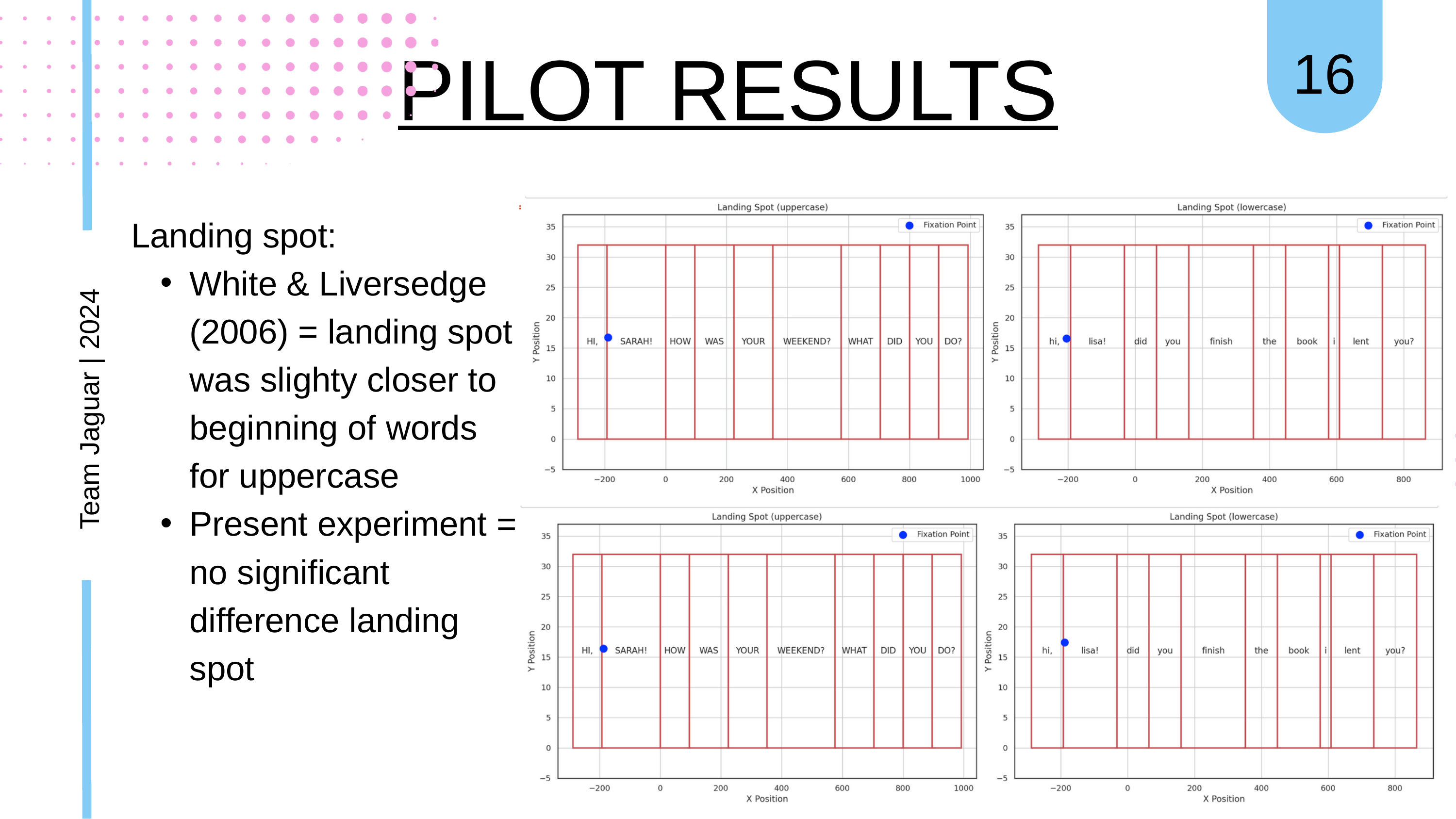

16

PILOT RESULTS

Landing spot:
White & Liversedge (2006) = landing spot was slighty closer to beginning of words for uppercase
Present experiment = no significant difference landing spot
Team Jaguar | 2024